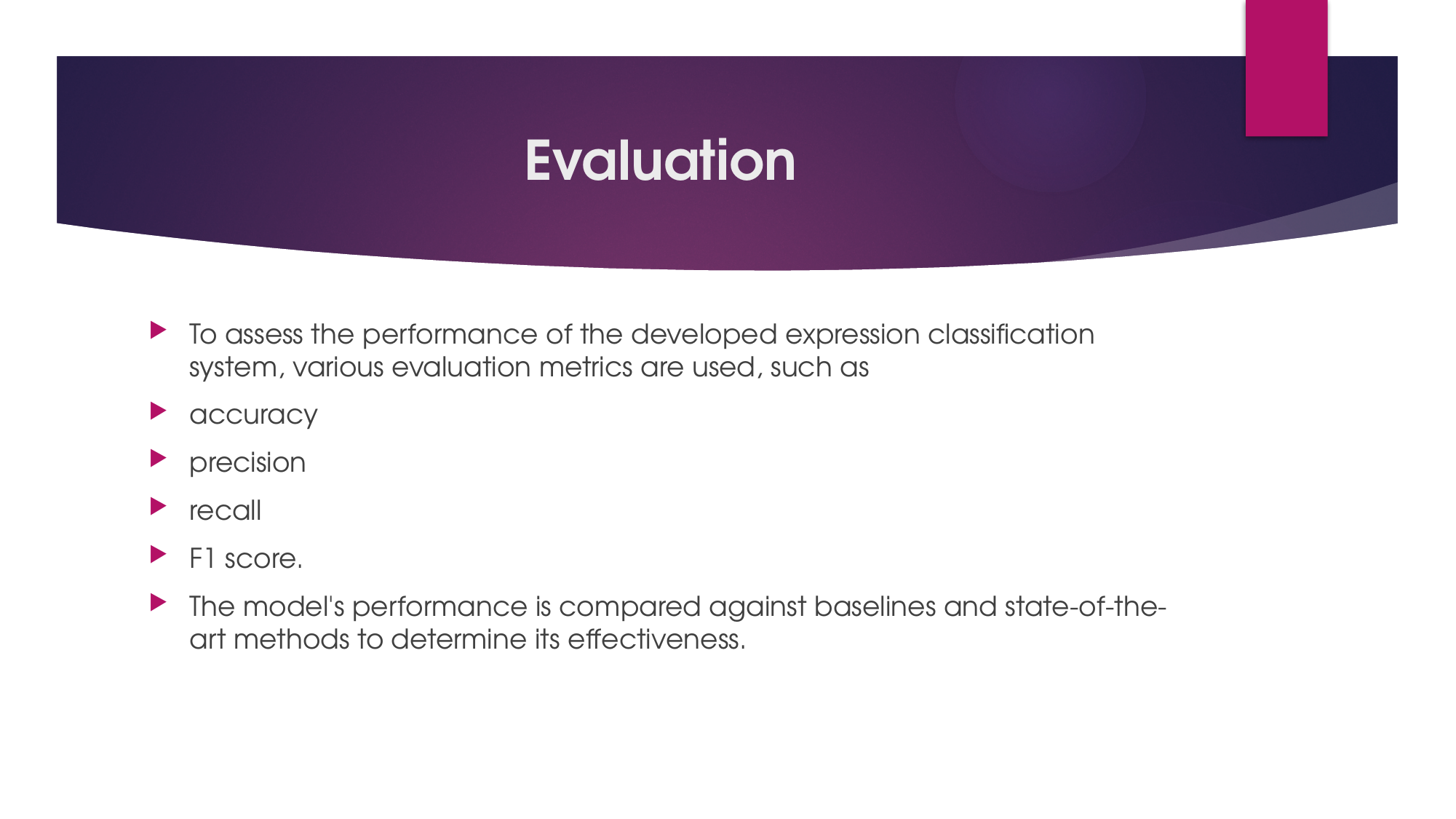

# Evaluation
To assess the performance of the developed expression classification system, various evaluation metrics are used, such as
accuracy
precision
recall
F1 score.
The model's performance is compared against baselines and state-of-the-art methods to determine its effectiveness.